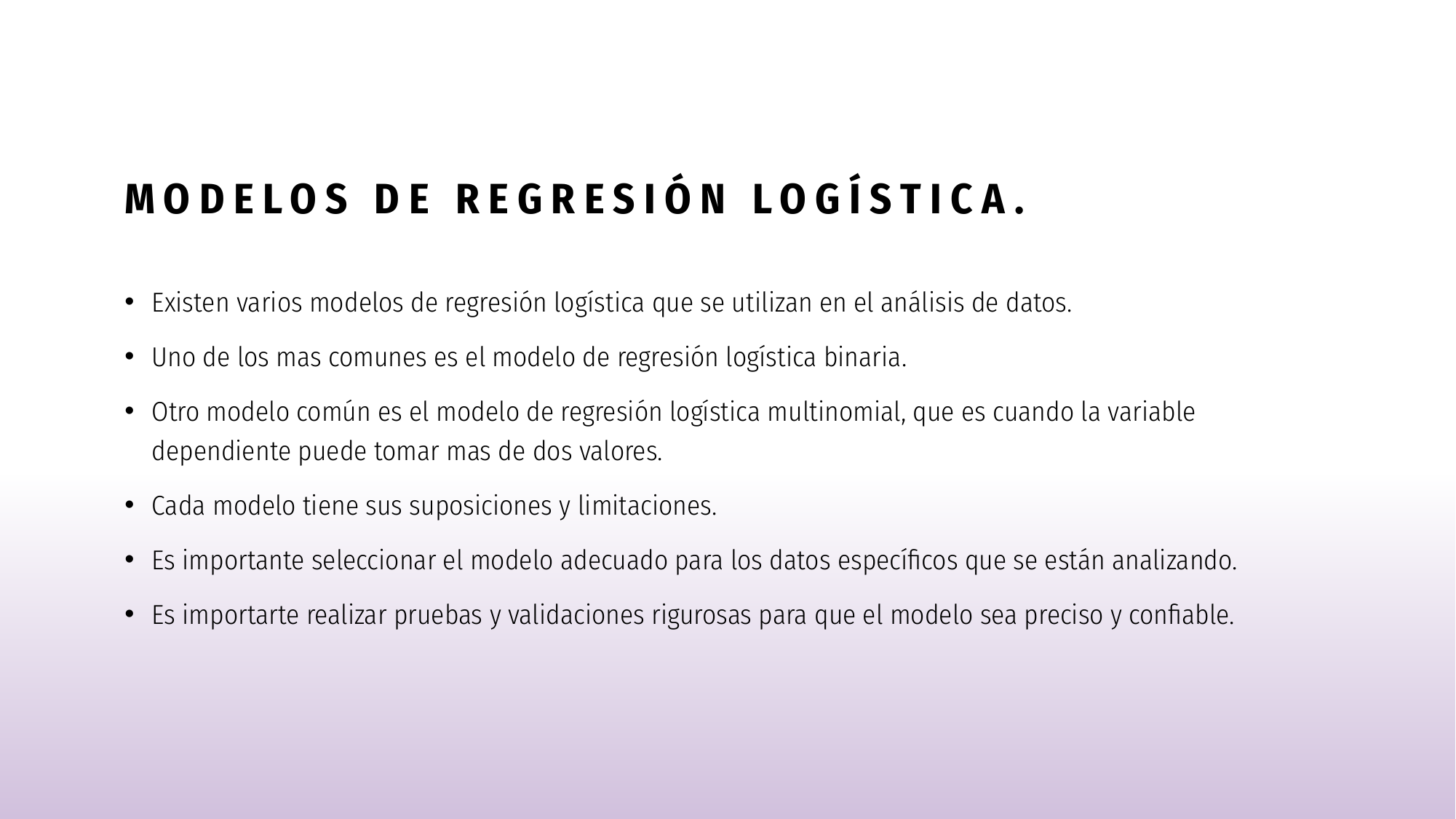

# Modelos de regresión logística.
Existen varios modelos de regresión logística que se utilizan en el análisis de datos.
Uno de los mas comunes es el modelo de regresión logística binaria.
Otro modelo común es el modelo de regresión logística multinomial, que es cuando la variable dependiente puede tomar mas de dos valores.
Cada modelo tiene sus suposiciones y limitaciones.
Es importante seleccionar el modelo adecuado para los datos específicos que se están analizando.
Es importarte realizar pruebas y validaciones rigurosas para que el modelo sea preciso y confiable.